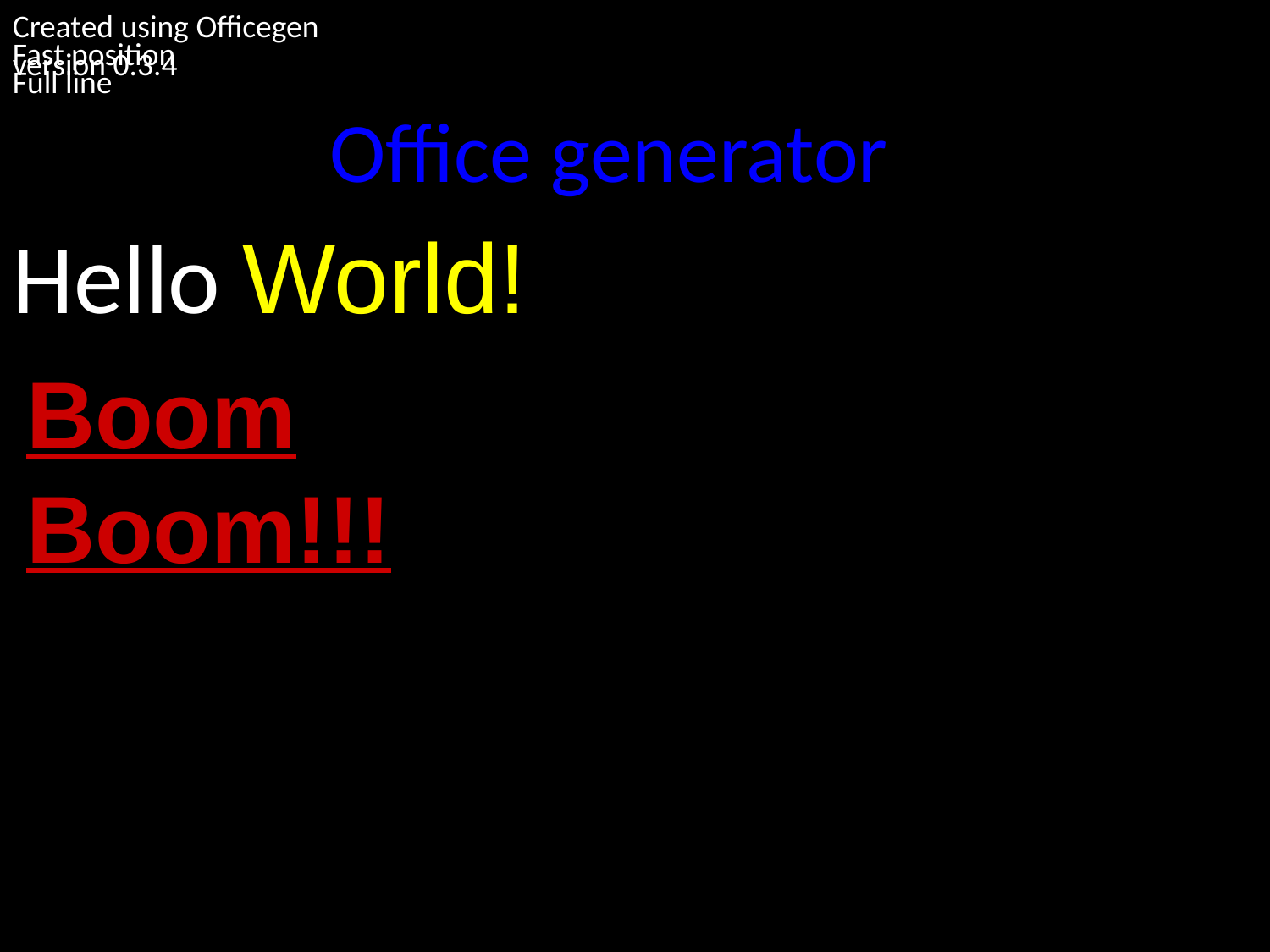

Created using Officegen version 0.3.4
Fast position
Full line
Office generator
Hello World!
Boom
Boom!!!